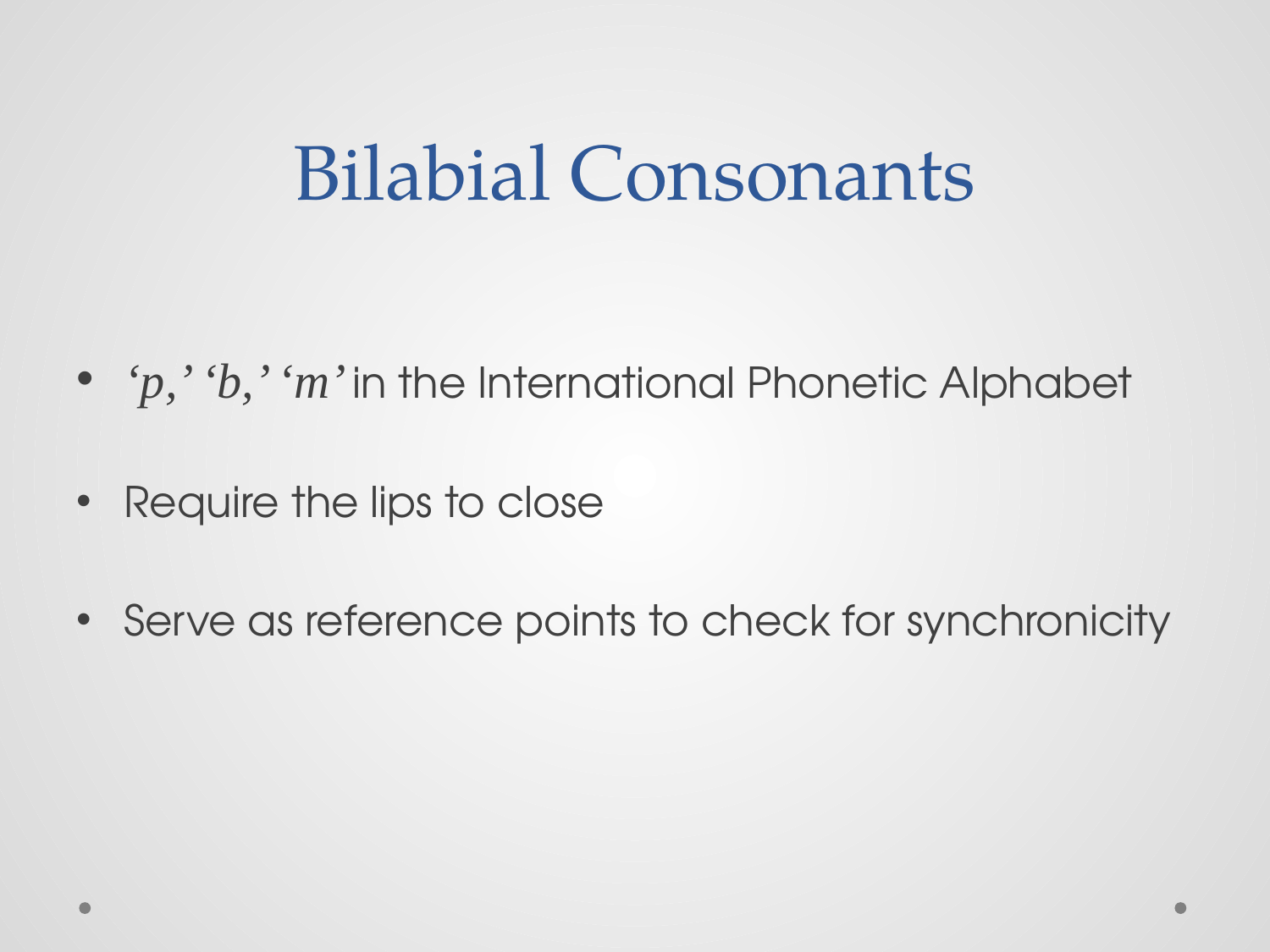

# Bilabial Consonants

‘p,’ ‘b,’ ‘m’ in the International Phonetic Alphabet

Require the lips to close

Serve as reference points to check for synchronicity